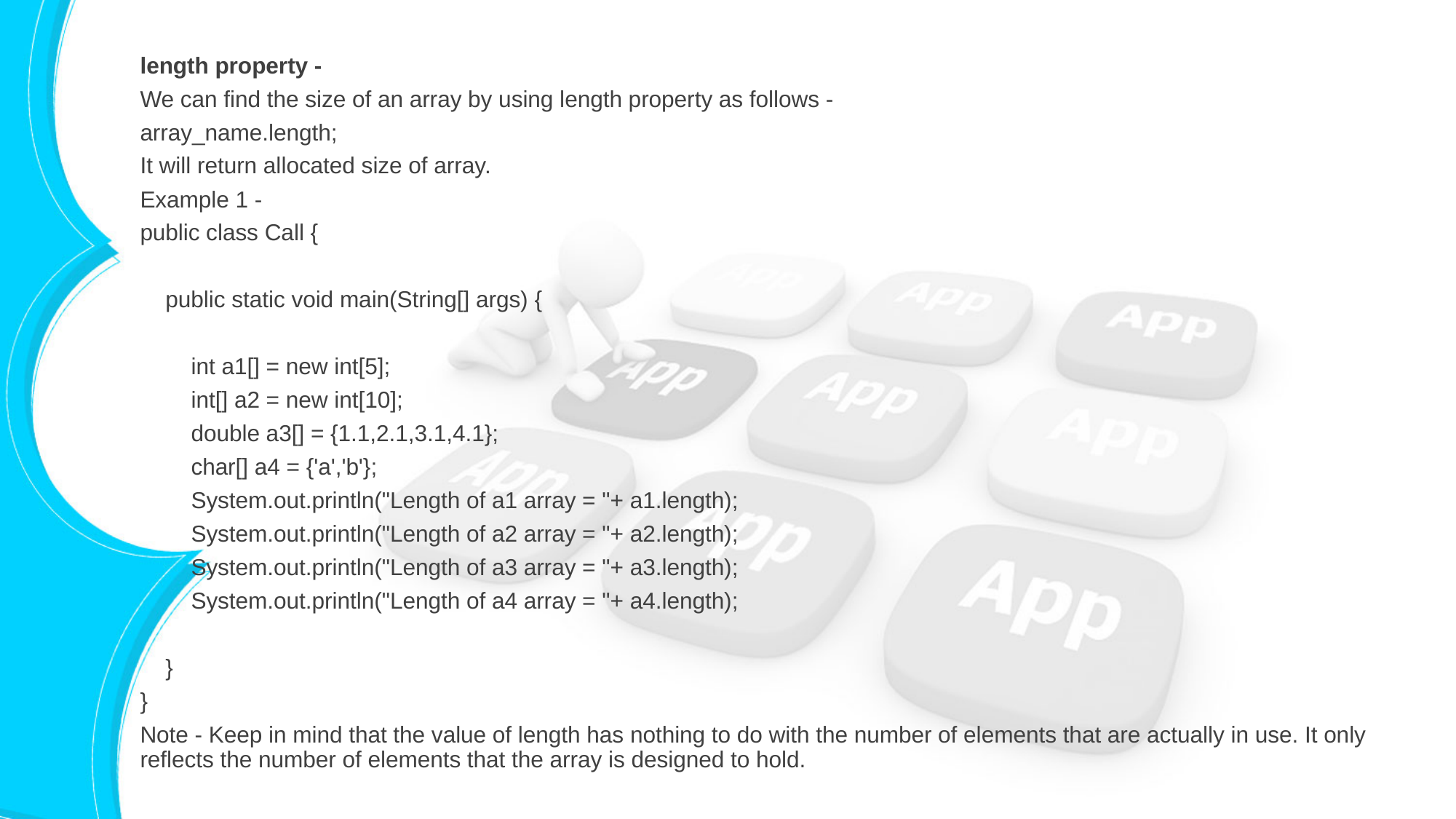

length property -
We can find the size of an array by using length property as follows -
array_name.length;
It will return allocated size of array.
Example 1 -
public class Call {

    public static void main(String[] args) {

        int a1[] = new int[5];
        int[] a2 = new int[10];
        double a3[] = {1.1,2.1,3.1,4.1};
        char[] a4 = {'a','b'};
        System.out.println("Length of a1 array = "+ a1.length);
        System.out.println("Length of a2 array = "+ a2.length);
        System.out.println("Length of a3 array = "+ a3.length);
        System.out.println("Length of a4 array = "+ a4.length);

    }
}
Note - Keep in mind that the value of length has nothing to do with the number of elements that are actually in use. It only reflects the number of elements that the array is designed to hold.